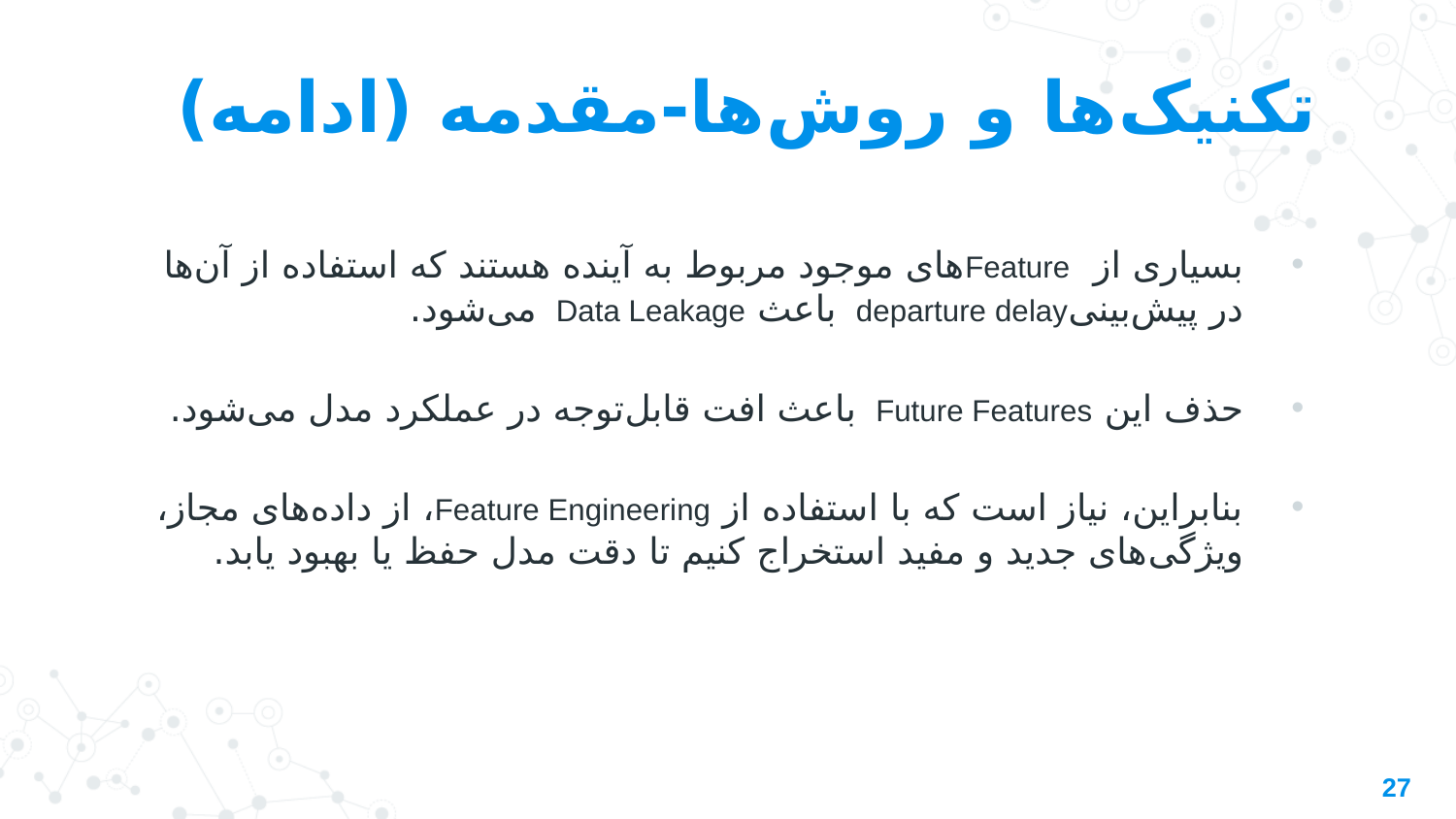

# تکنیک‌ها و روش‌ها-مقدمه (ادامه)
بسیاری از  Featureهای موجود مربوط به آینده هستند که استفاده از آن‌ها در پیش‌بینیdeparture delay  باعث Data Leakage  می‌شود.
حذف این Future Features  باعث افت قابل‌توجه در عملکرد مدل می‌شود.
بنابراین، نیاز است که با استفاده از Feature Engineering، از داده‌های مجاز، ویژگی‌های جدید و مفید استخراج کنیم تا دقت مدل حفظ یا بهبود یابد.
27